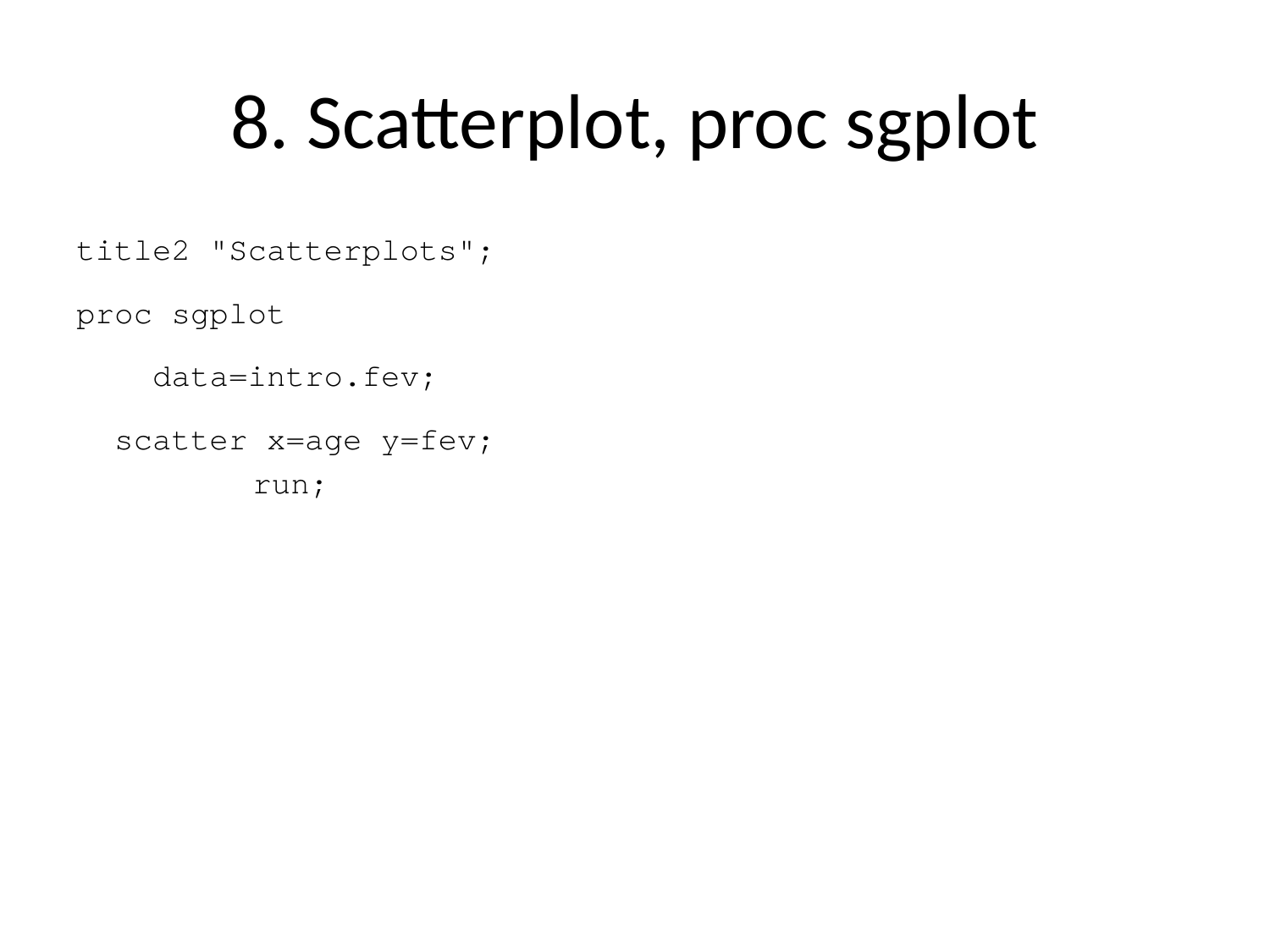

# 8. Scatterplot, proc sgplot
title2 "Scatterplots";
proc sgplot
    data=intro.fev;
  scatter x=age y=fev;
run;